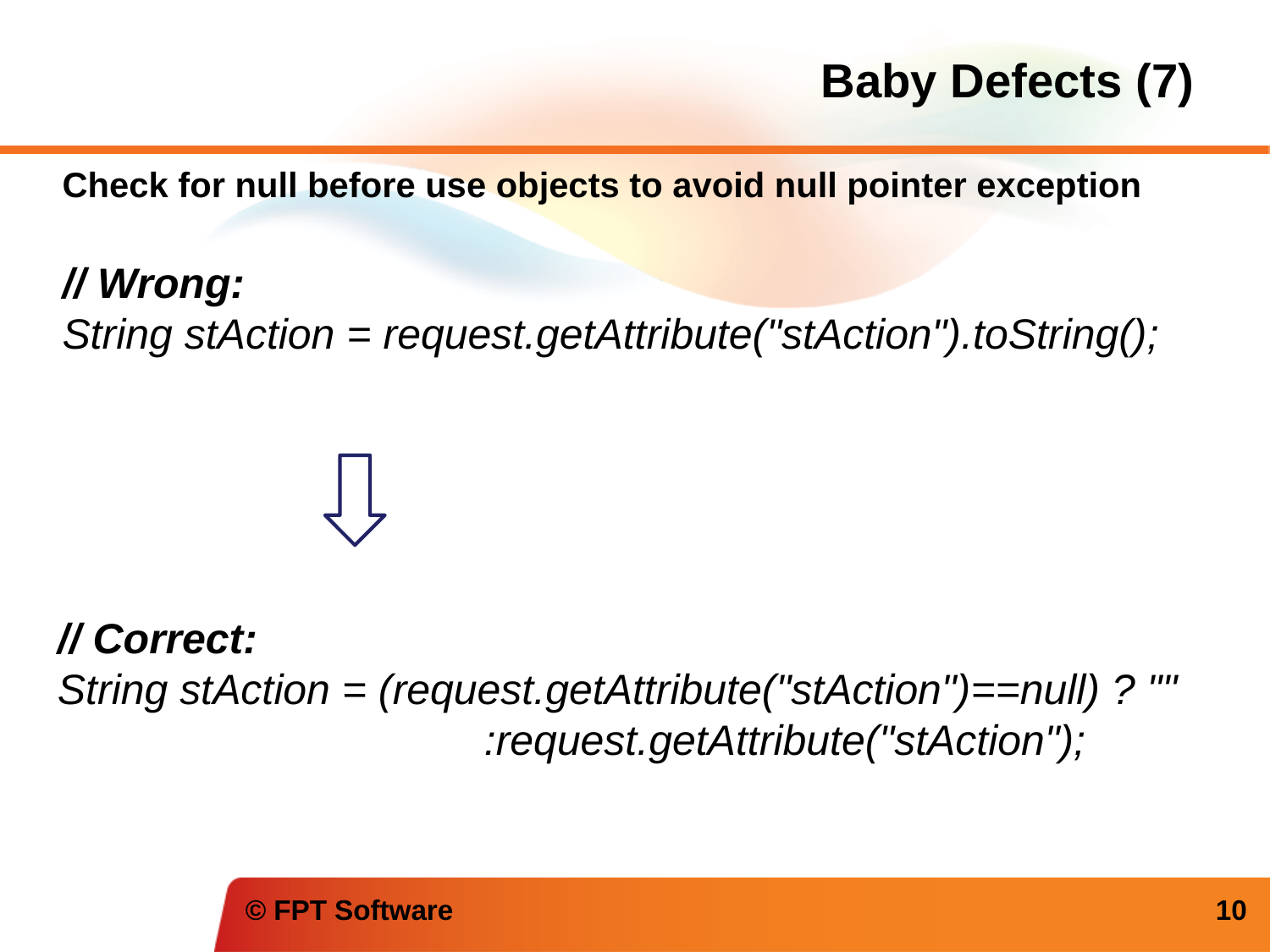

# Baby Defects (7)
Check for null before use objects to avoid null pointer exception

// Wrong:
String stAction = request.getAttribute("stAction").toString();

// Correct:
String stAction = (request.getAttribute("stAction")==null) ? ""
                                    :request.getAttribute("stAction");